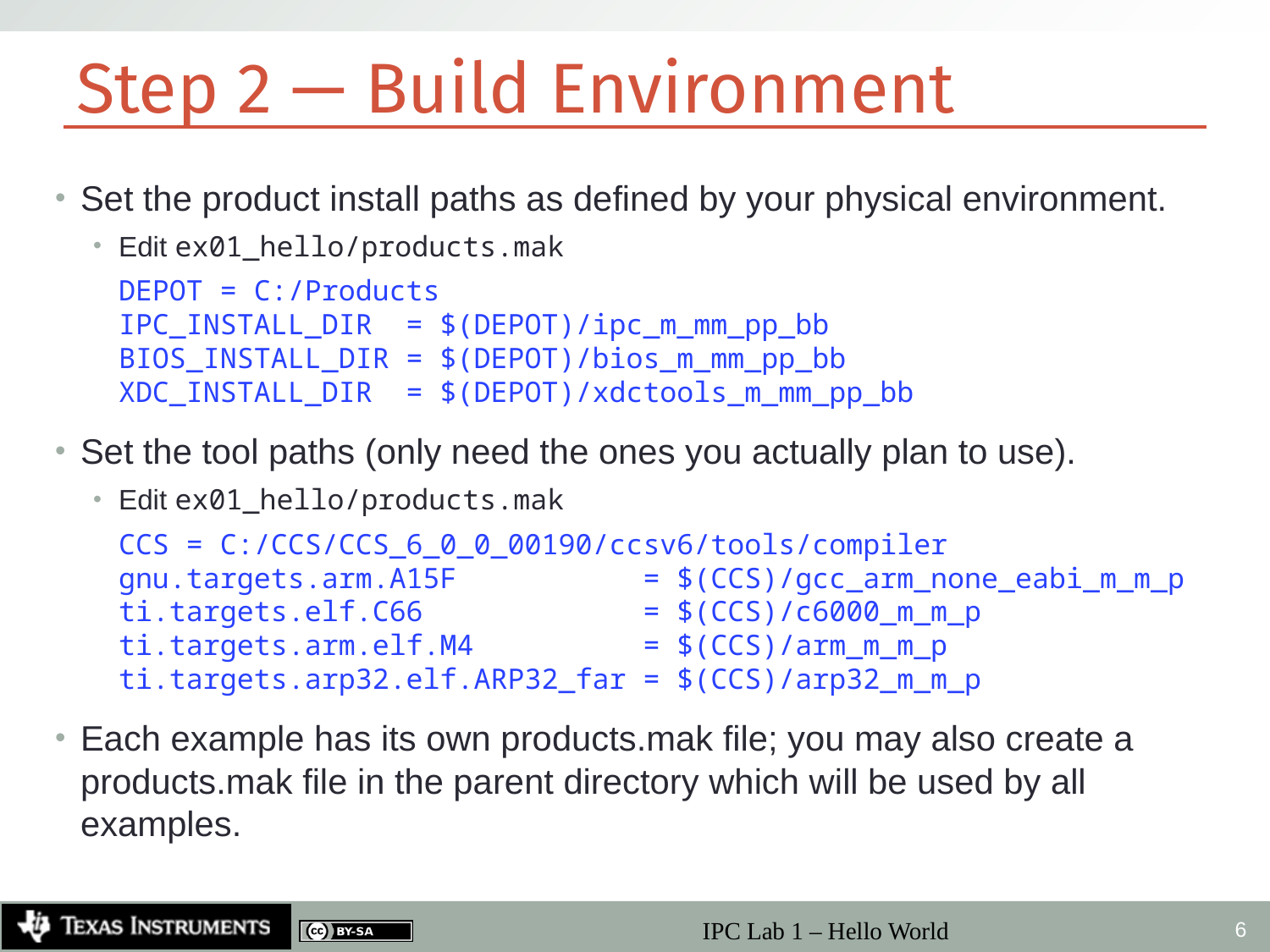

# Step 2 — Build Environment
Set the product install paths as defined by your physical environment.
Edit ex01_hello/products.mak
DEPOT = C:/Products
IPC_INSTALL_DIR  = $(DEPOT)/ipc_m_mm_pp_bb
BIOS_INSTALL_DIR = $(DEPOT)/bios_m_mm_pp_bb
XDC_INSTALL_DIR  = $(DEPOT)/xdctools_m_mm_pp_bb
Set the tool paths (only need the ones you actually plan to use).
Edit ex01_hello/products.mak
CCS = C:/CCS/CCS_6_0_0_00190/ccsv6/tools/compiler
gnu.targets.arm.A15F           = $(CCS)/gcc_arm_none_eabi_m_m_p
ti.targets.elf.C66             = $(CCS)/c6000_m_m_p
ti.targets.arm.elf.M4          = $(CCS)/arm_m_m_p
ti.targets.arp32.elf.ARP32_far = $(CCS)/arp32_m_m_p
Each example has its own products.mak file; you may also create a products.mak file in the parent directory which will be used by all examples.

6
IPC Lab 1 – Hello World